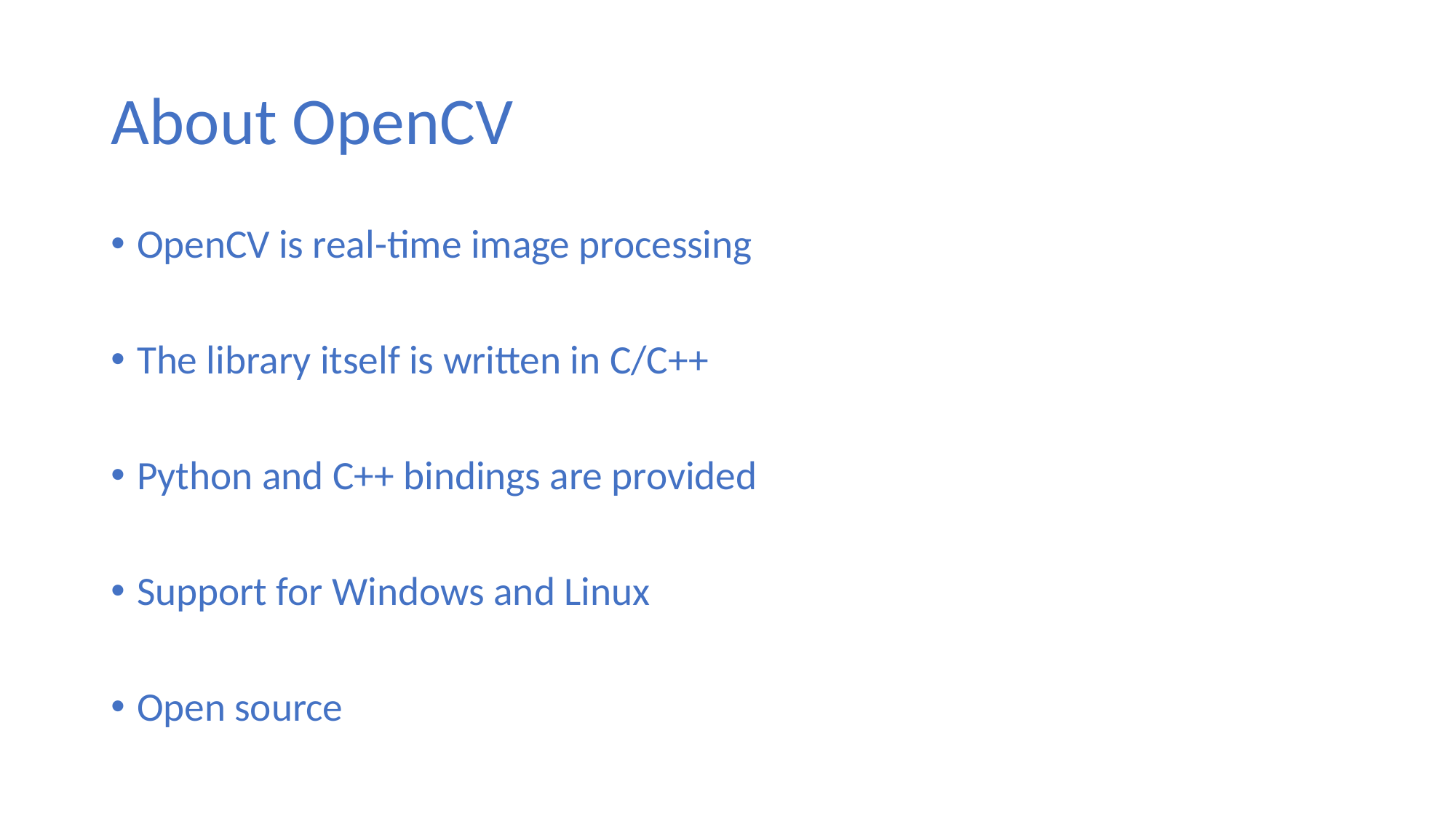

# About OpenCV
OpenCV is real-time image processing

The library itself is written in C/C++

Python and C++ bindings are provided

Support for Windows and Linux

Open source